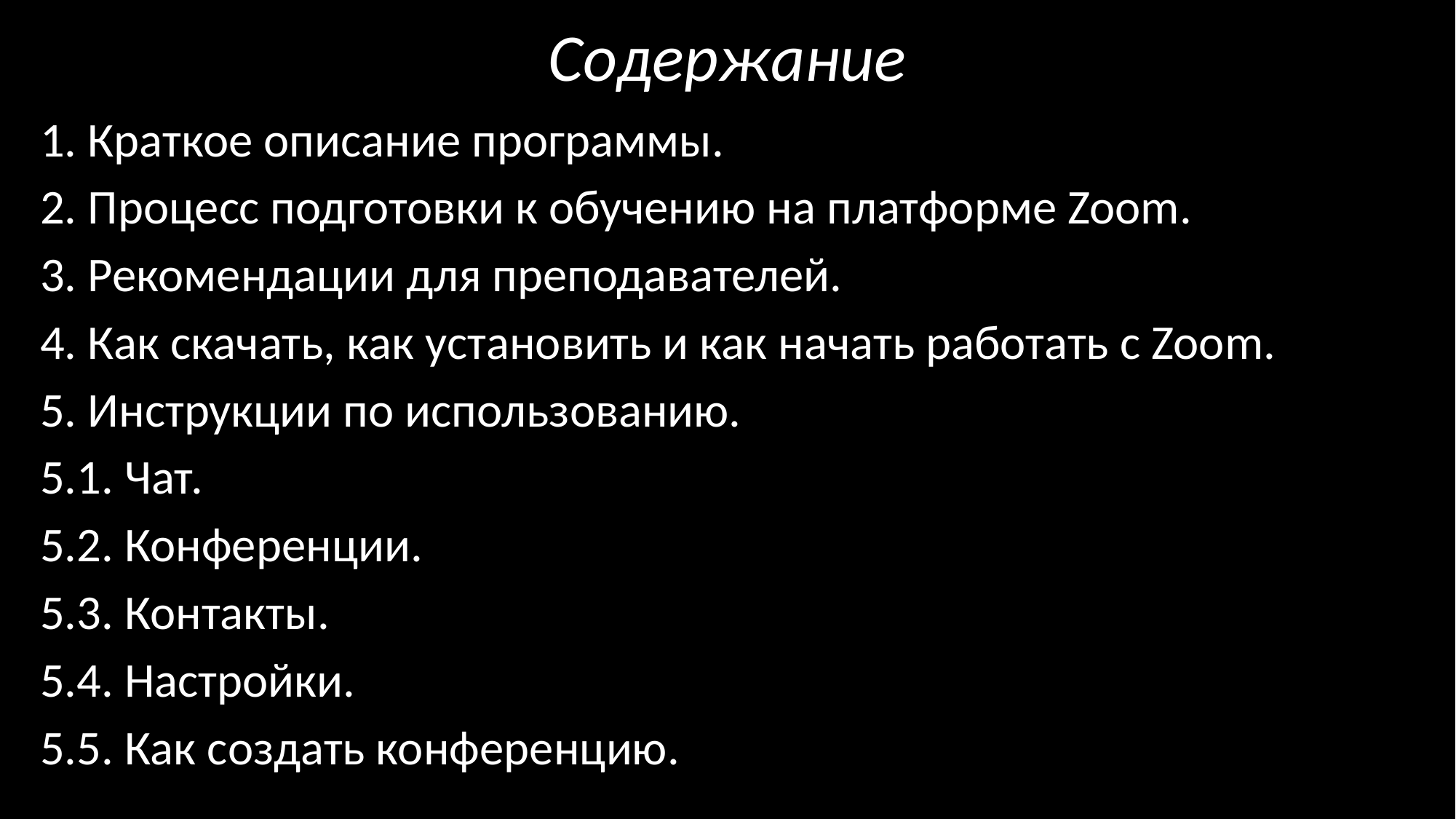

# Содержание
1. Краткое описание программы.
2. Процесс подготовки к обучению на платформе Zoom.
3. Рекомендации для преподавателей.
4. Как скачать, как установить и как начать работать с Zoom.
5. Инструкции по использованию.
5.1. Чат.
5.2. Конференции.
5.3. Контакты.
5.4. Настройки.
5.5. Как создать конференцию.